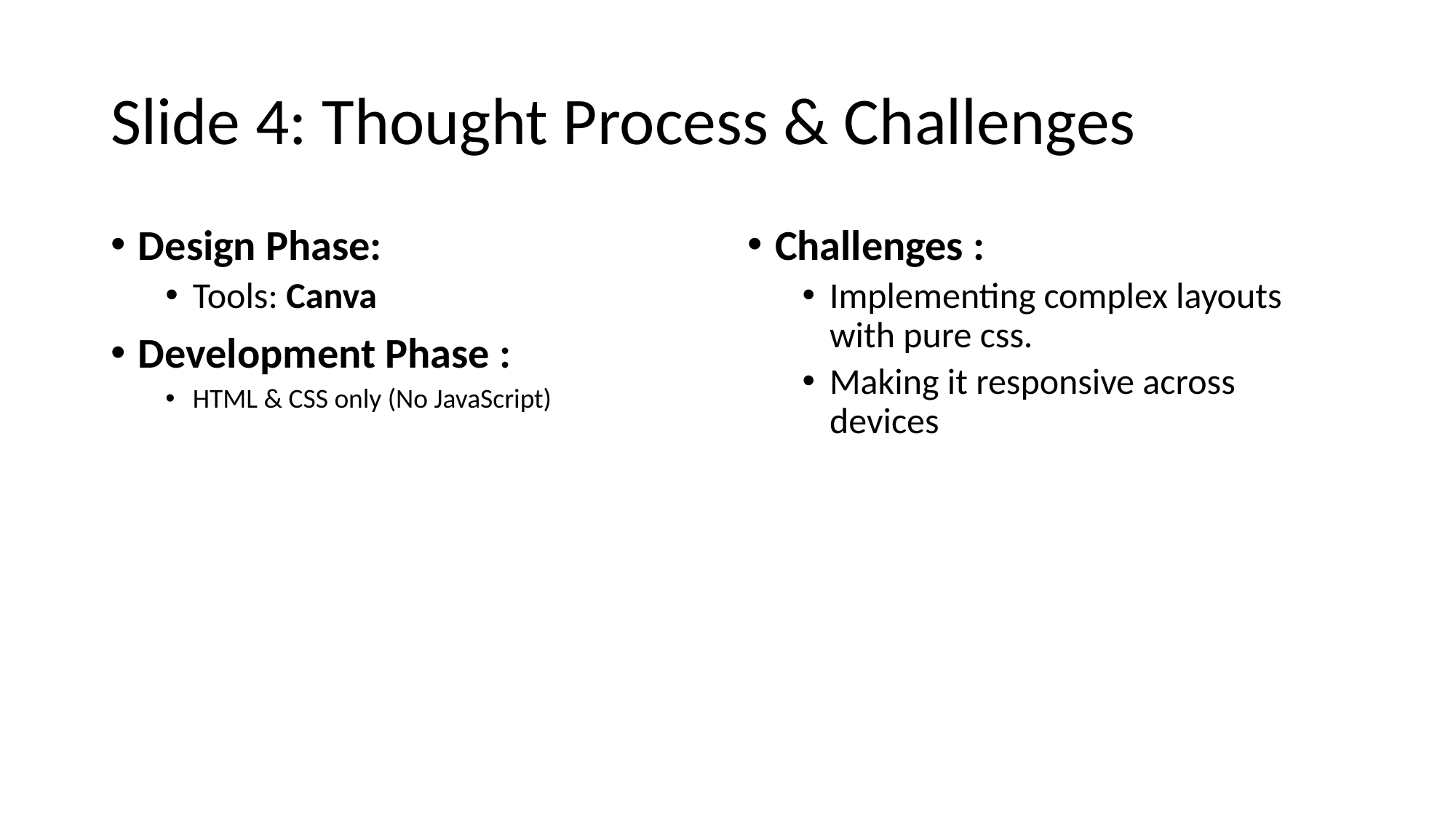

# Slide 4: Thought Process & Challenges
Design Phase:
Tools: Canva
Development Phase :
HTML & CSS only (No JavaScript)
Challenges :
Implementing complex layouts with pure css.
Making it responsive across devices